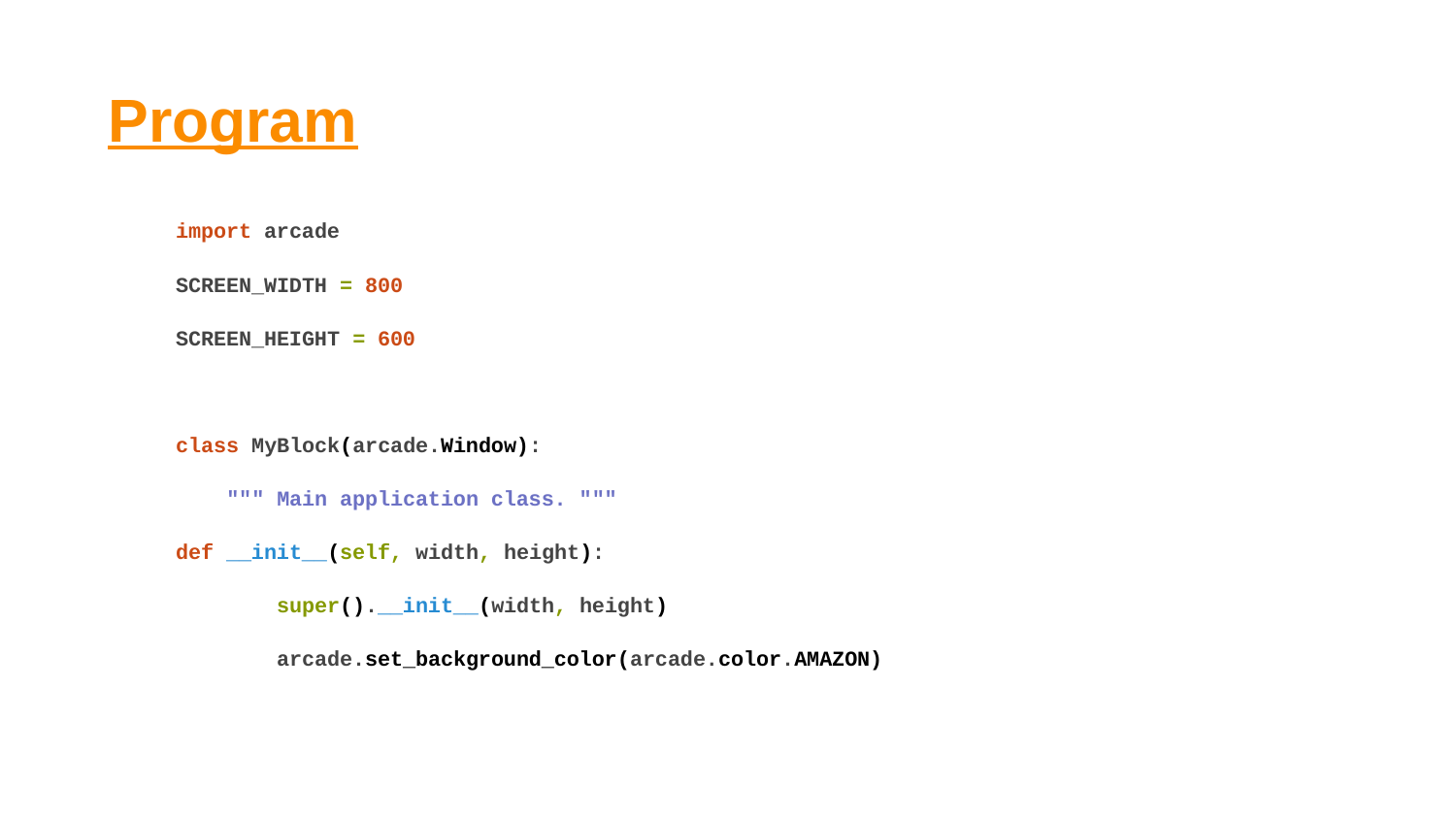

# Program
import arcade
SCREEN_WIDTH = 800
SCREEN_HEIGHT = 600

class MyBlock(arcade.Window):
    """ Main application class. """
def __init__(self, width, height):
        super().__init__(width, height)
        arcade.set_background_color(arcade.color.AMAZON)